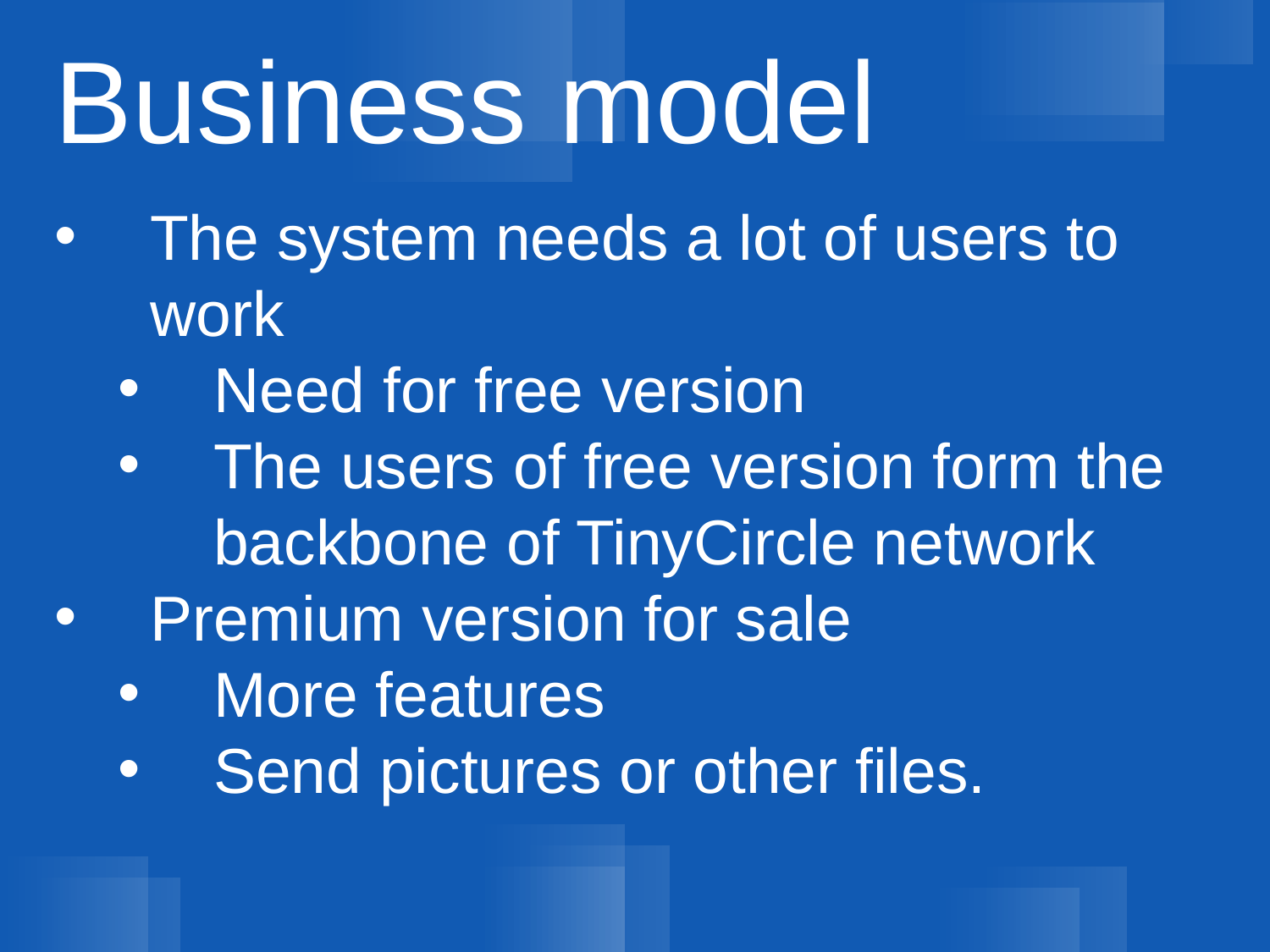

Business model
The system needs a lot of users to work
Need for free version
The users of free version form the backbone of TinyCircle network
Premium version for sale
More features
Send pictures or other files.